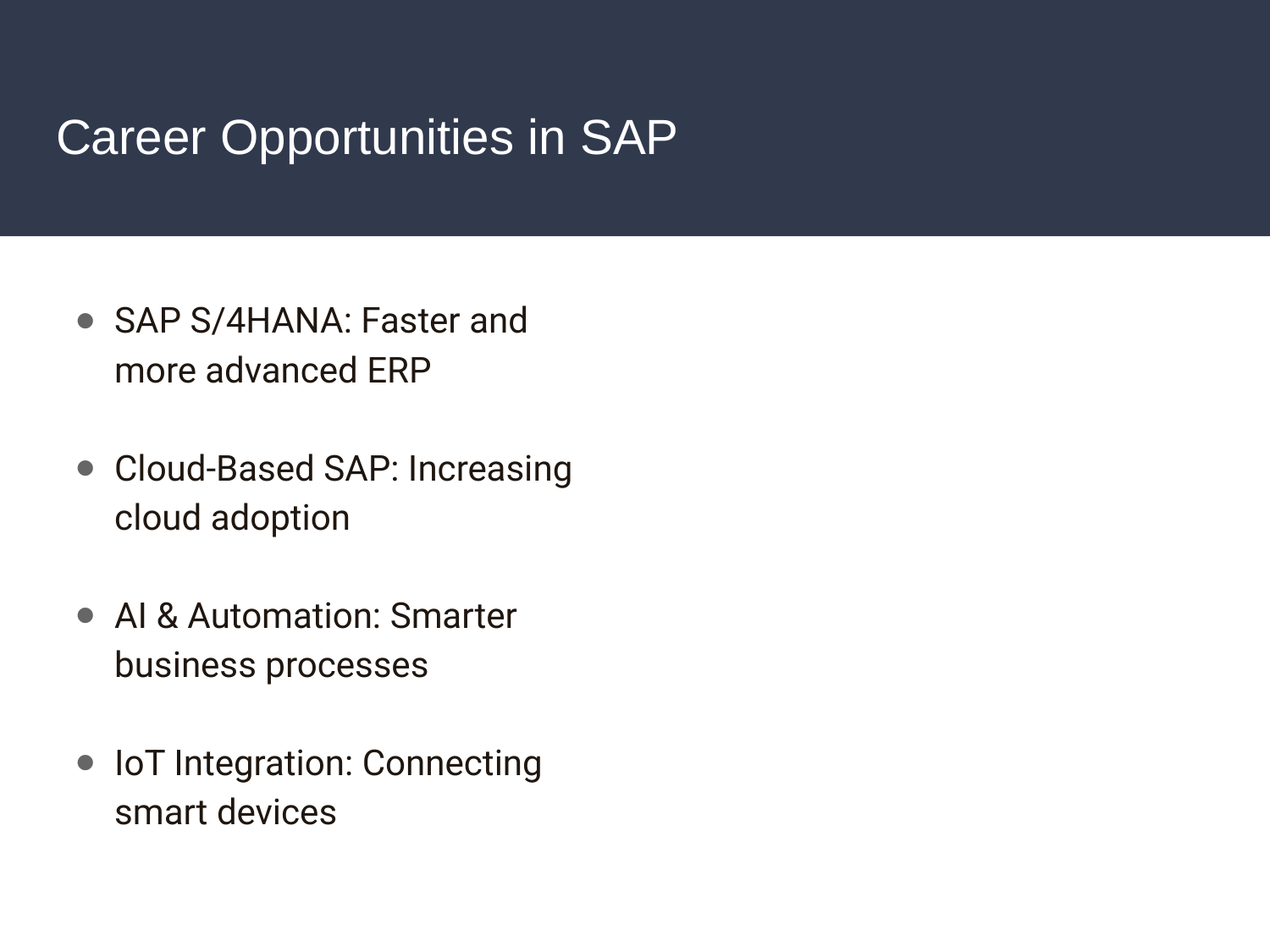

# Career Opportunities in SAP
SAP S/4HANA: Faster and more advanced ERP

Cloud-Based SAP: Increasing cloud adoption

AI & Automation: Smarter business processes

IoT Integration: Connecting smart devices